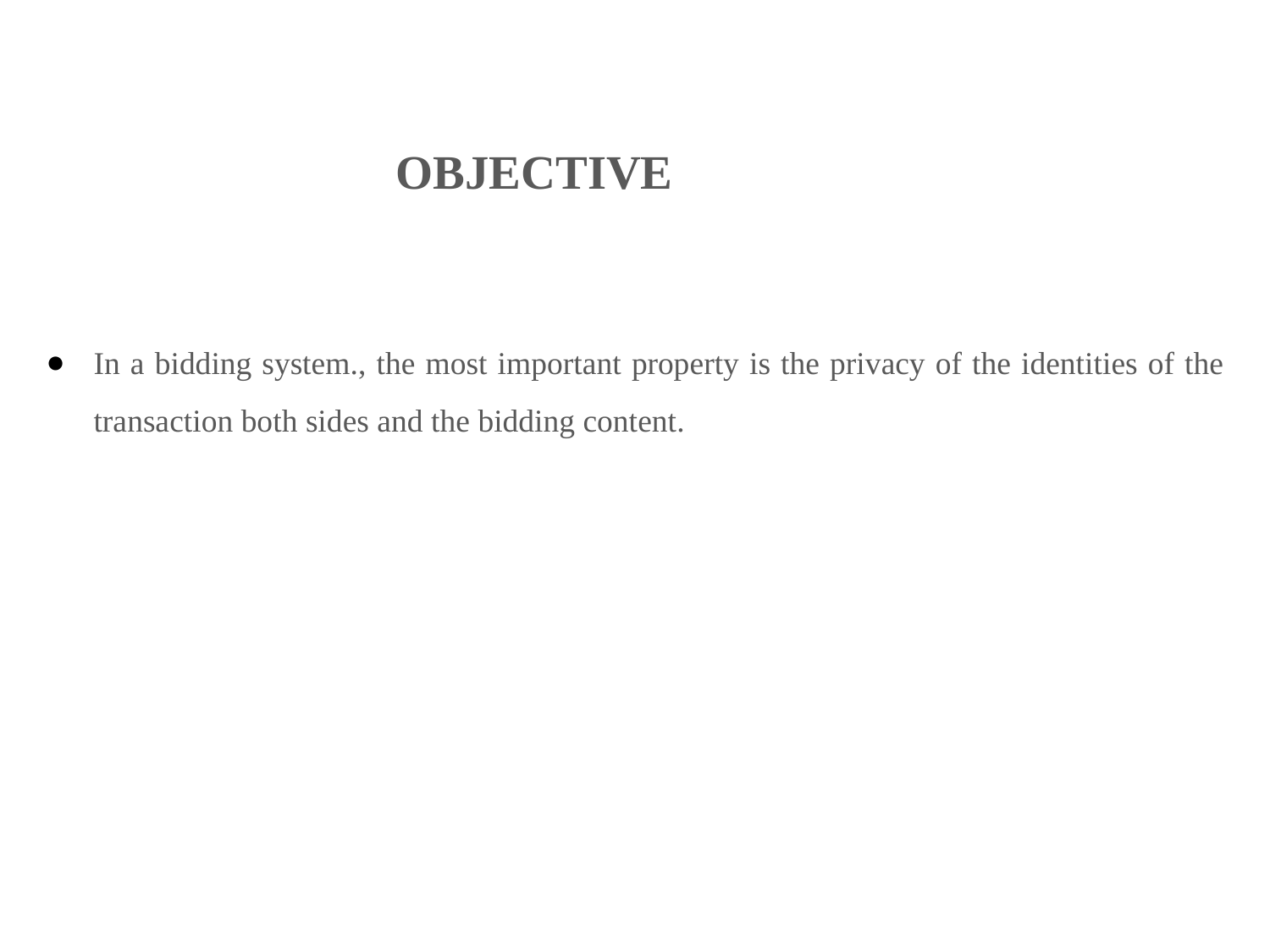

# OBJECTIVE
In a bidding system., the most important property is the privacy of the identities of the transaction both sides and the bidding content.